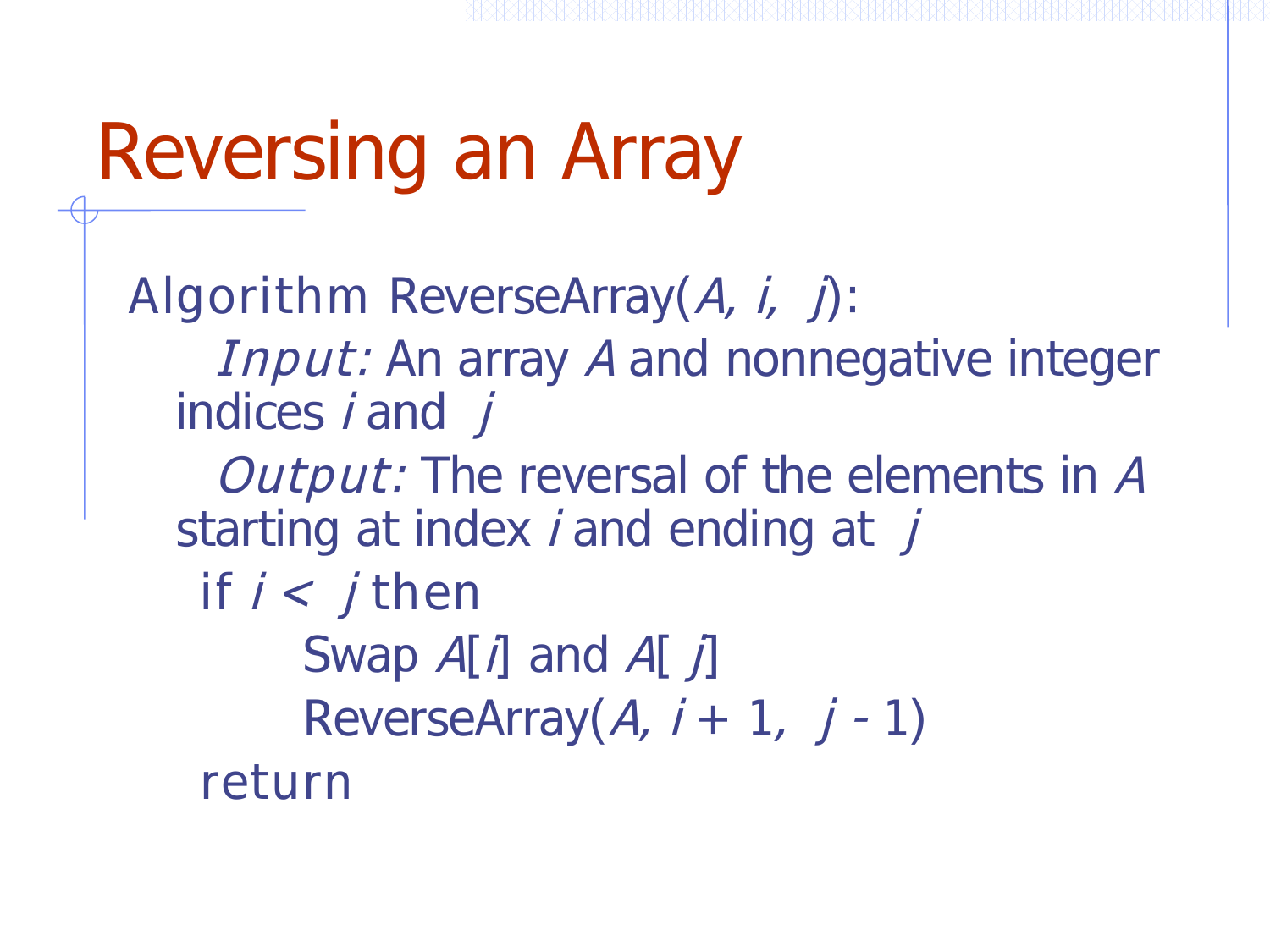

# Reversing an Array
Algorithm ReverseArray(A, i,  j):
      Input: An array A and nonnegative integer indices i and  j
      Output: The reversal of the elements in A starting at index i and ending at  j
     if i <  j then
		Swap A[i] and A[ j]
		ReverseArray(A, i + 1,  j - 1)
     return